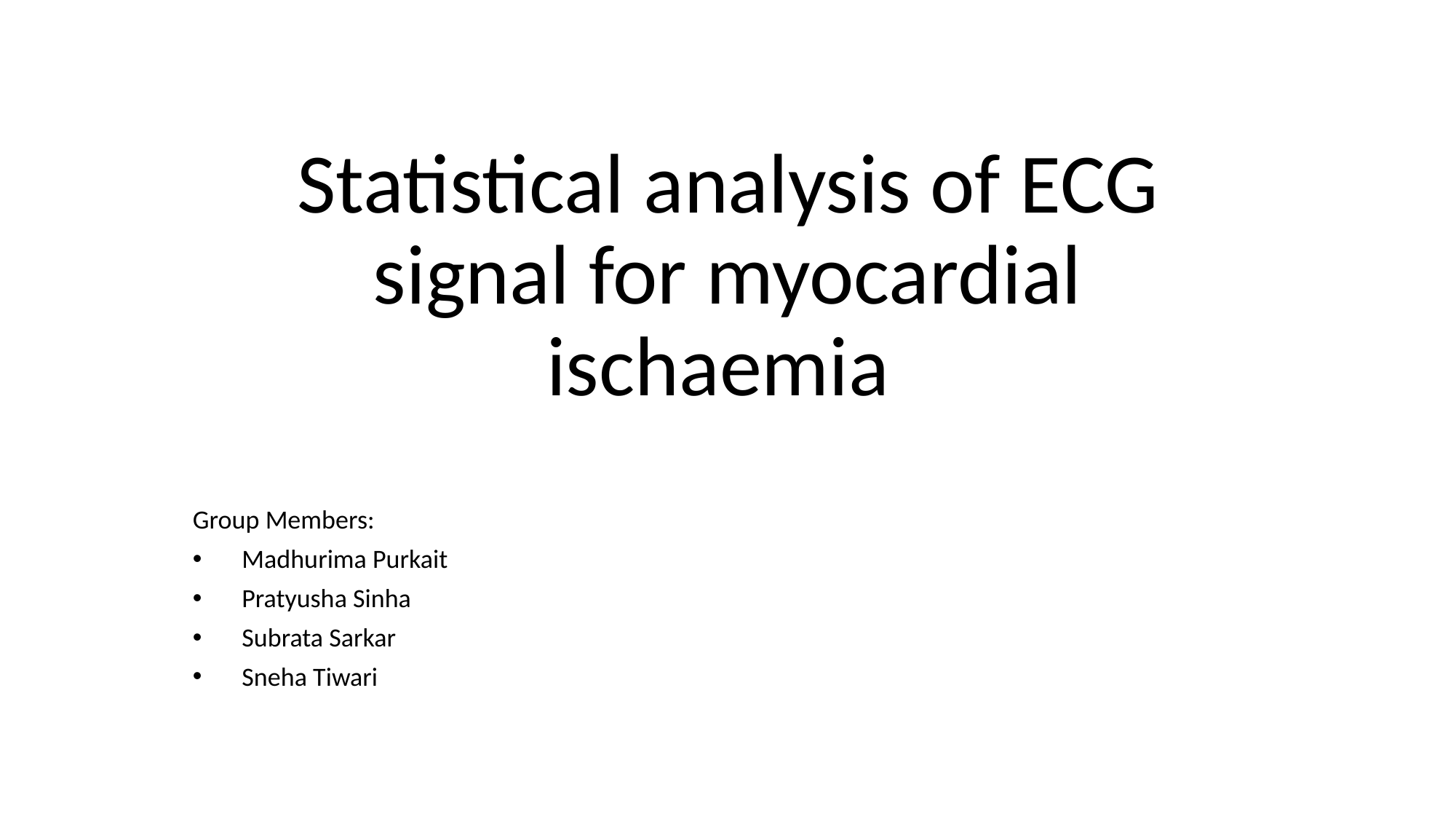

# Statistical analysis of ECG signal for myocardial ischaemia
Group Members:
Madhurima Purkait
Pratyusha Sinha
Subrata Sarkar
Sneha Tiwari